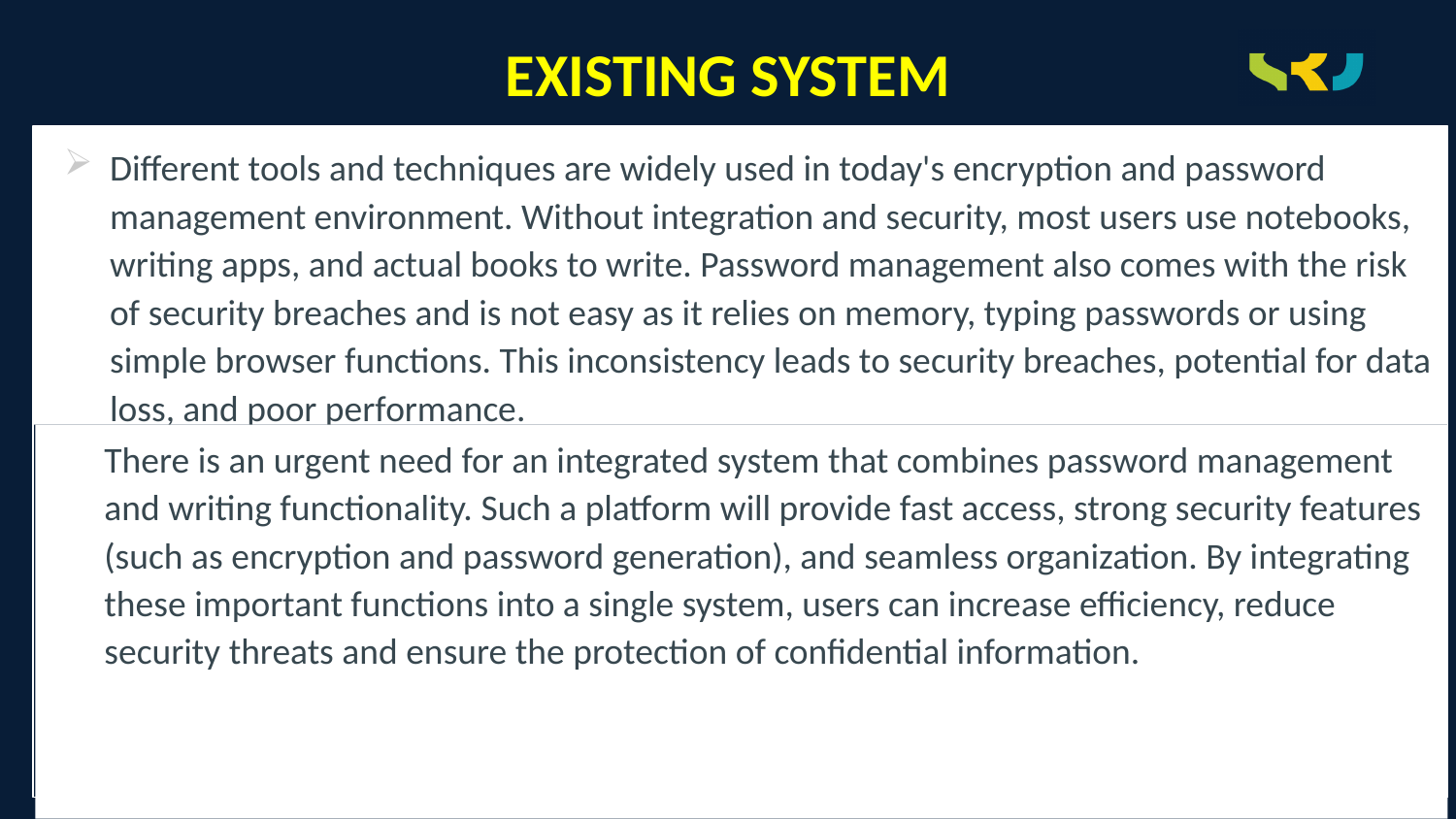

# EXISTING SYSTEM
Different tools and techniques are widely used in today's encryption and password management environment. Without integration and security, most users use notebooks, writing apps, and actual books to write. Password management also comes with the risk of security breaches and is not easy as it relies on memory, typing passwords or using simple browser functions. This inconsistency leads to security breaches, potential for data loss, and poor performance.

There is an urgent need for an integrated system that combines password management and writing functionality. Such a platform will provide fast access, strong security features (such as encryption and password generation), and seamless organization. By integrating these important functions into a single system, users can increase efficiency, reduce security threats and ensure the protection of confidential information.